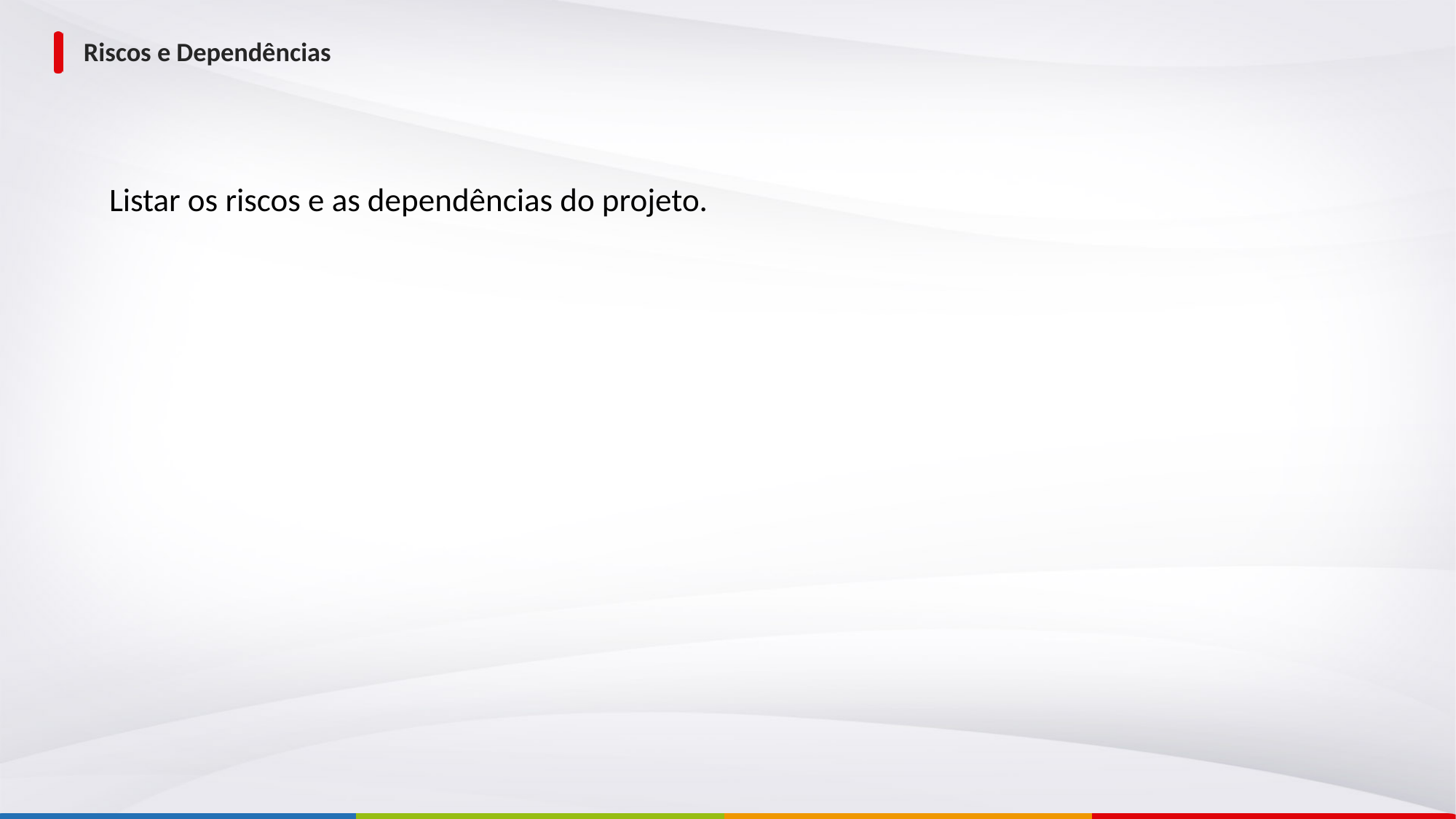

# Riscos e Dependências
Listar os riscos e as dependências do projeto.